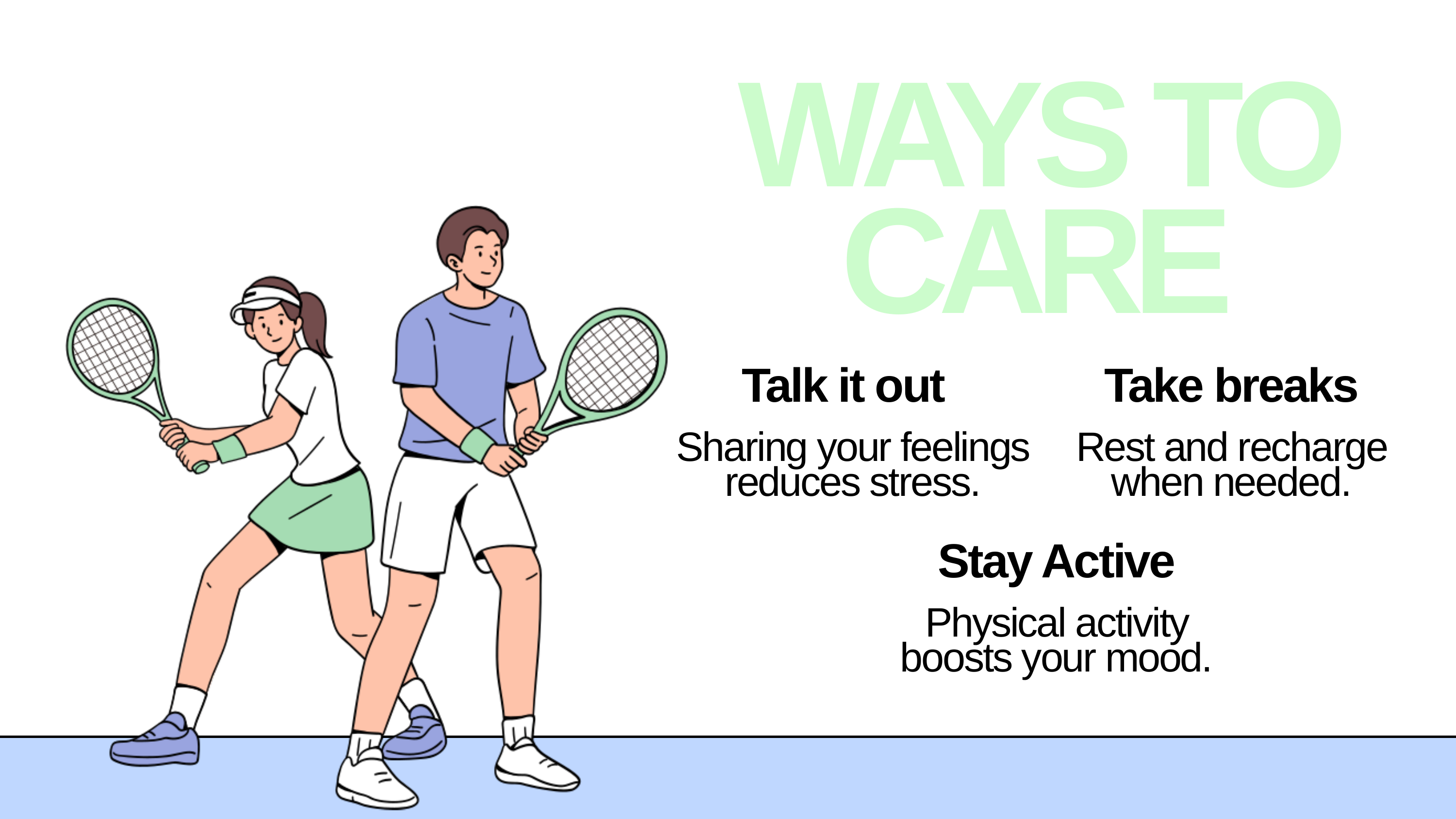

WAYS TO CARE

Talk it out
Take breaks
Sharing your feelings reduces stress.
Rest and recharge when needed.
Stay Active
Physical activity boosts your mood.